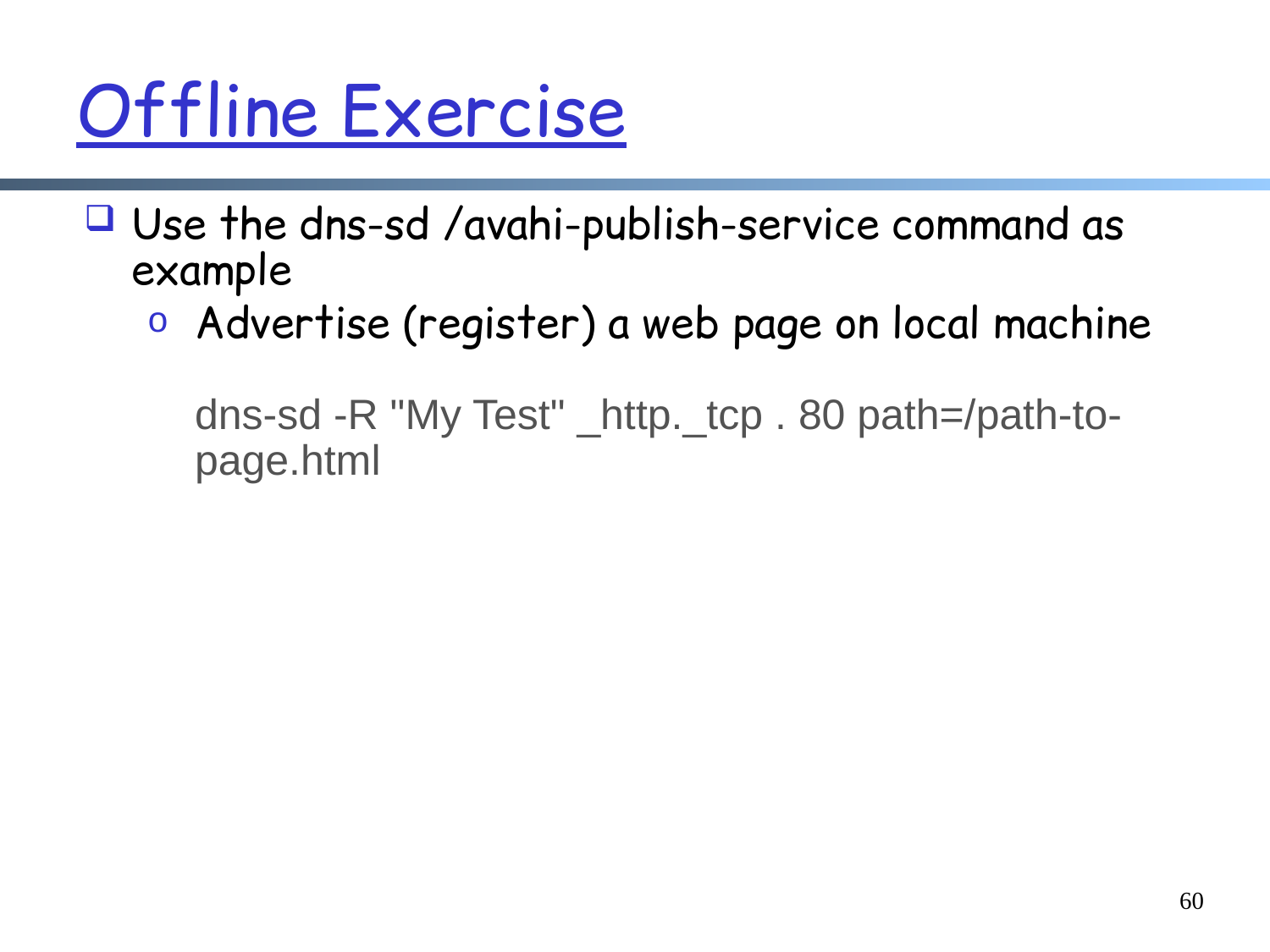

Offline Exercise
Use the dns-sd /avahi-publish-service command as example
Advertise (register) a web page on local machine
dns-sd -R "My Test" _http._tcp . 80 path=/path-to-page.html

60